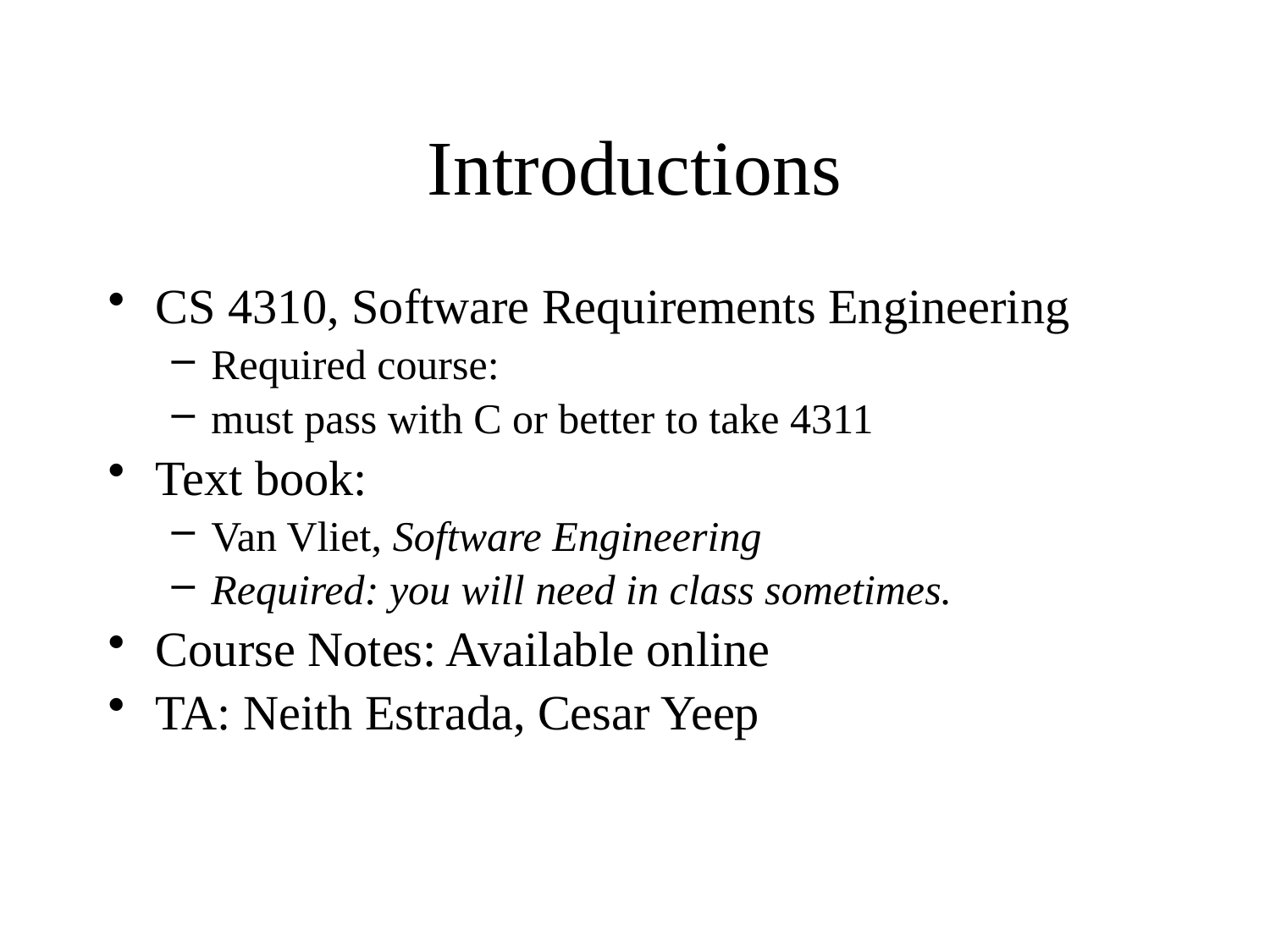

# Introductions
CS 4310, Software Requirements Engineering
Required course:
must pass with C or better to take 4311
Text book:
Van Vliet, Software Engineering
Required: you will need in class sometimes.
Course Notes: Available online
TA: Neith Estrada, Cesar Yeep